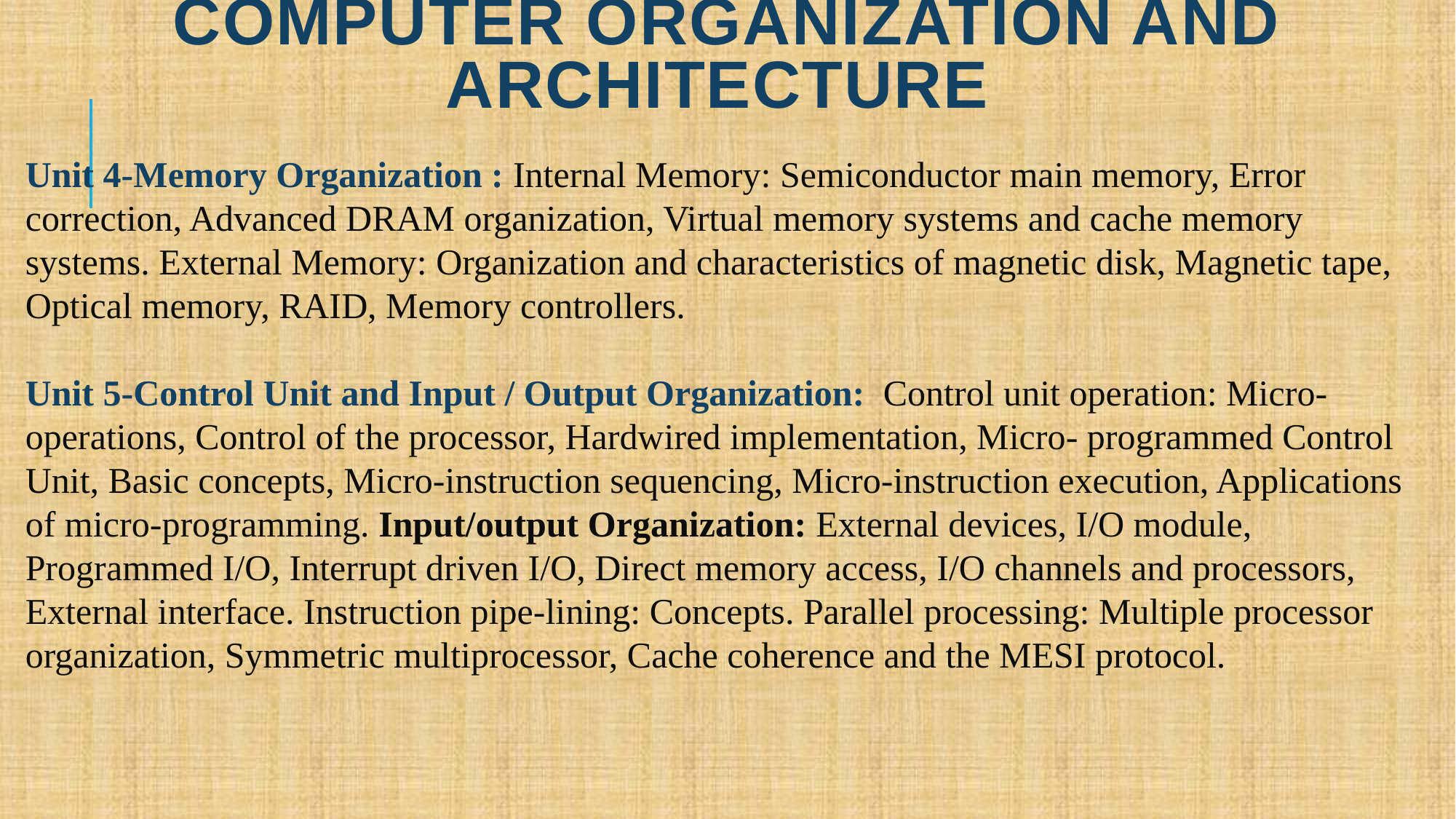

# Computer Organization and Architecture
Unit 4-Memory Organization : Internal Memory: Semiconductor main memory, Error correction, Advanced DRAM organization, Virtual memory systems and cache memory systems. External Memory: Organization and characteristics of magnetic disk, Magnetic tape, Optical memory, RAID, Memory controllers.

Unit 5-Control Unit and Input / Output Organization:  Control unit operation: Micro-operations, Control of the processor, Hardwired implementation, Micro- programmed Control Unit, Basic concepts, Micro-instruction sequencing, Micro-instruction execution, Applications of micro-programming. Input/output Organization: External devices, I/O module, Programmed I/O, Interrupt driven I/O, Direct memory access, I/O channels and processors, External interface. Instruction pipe-lining: Concepts. Parallel processing: Multiple processor organization, Symmetric multiprocessor, Cache coherence and the MESI protocol.